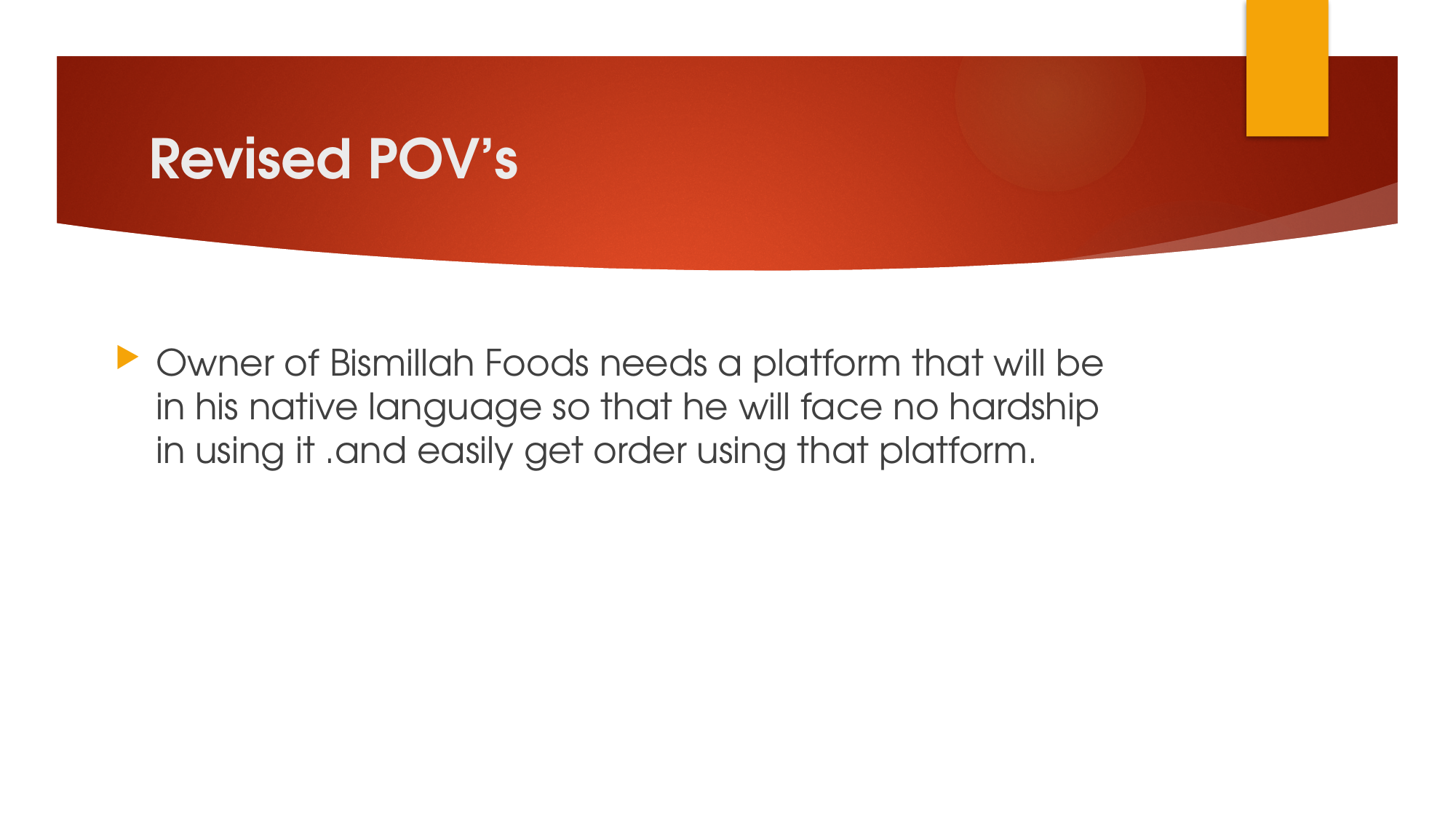

# Revised POV’s
Owner of Bismillah Foods needs a platform that will be in his native language so that he will face no hardship in using it .and easily get order using that platform.